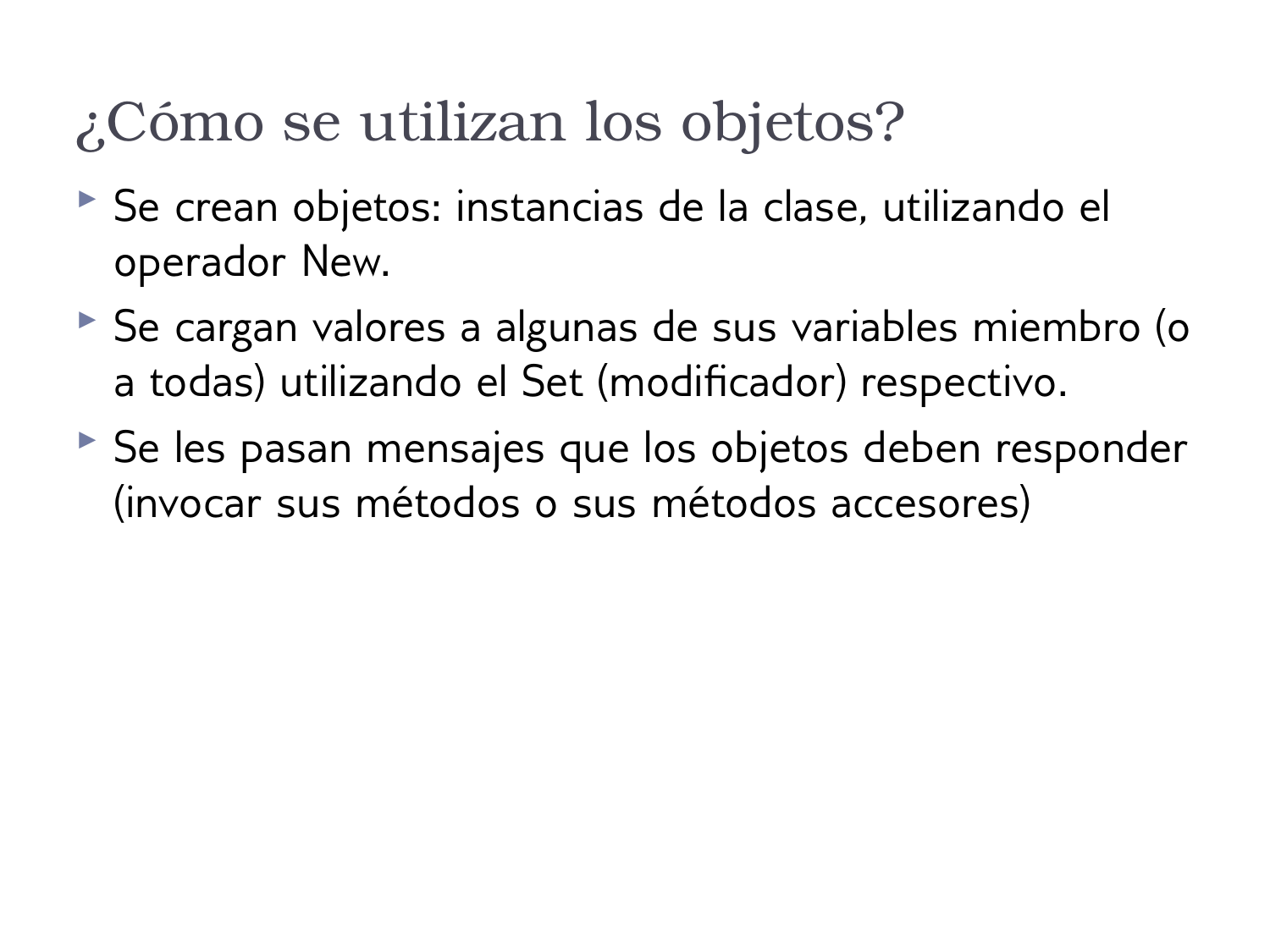

# ¿Cómo se utilizan los objetos?
Se crean objetos: instancias de la clase, utilizando el operador New.
Se cargan valores a algunas de sus variables miembro (o a todas) utilizando el Set (modificador) respectivo.
Se les pasan mensajes que los objetos deben responder (invocar sus métodos o sus métodos accesores)